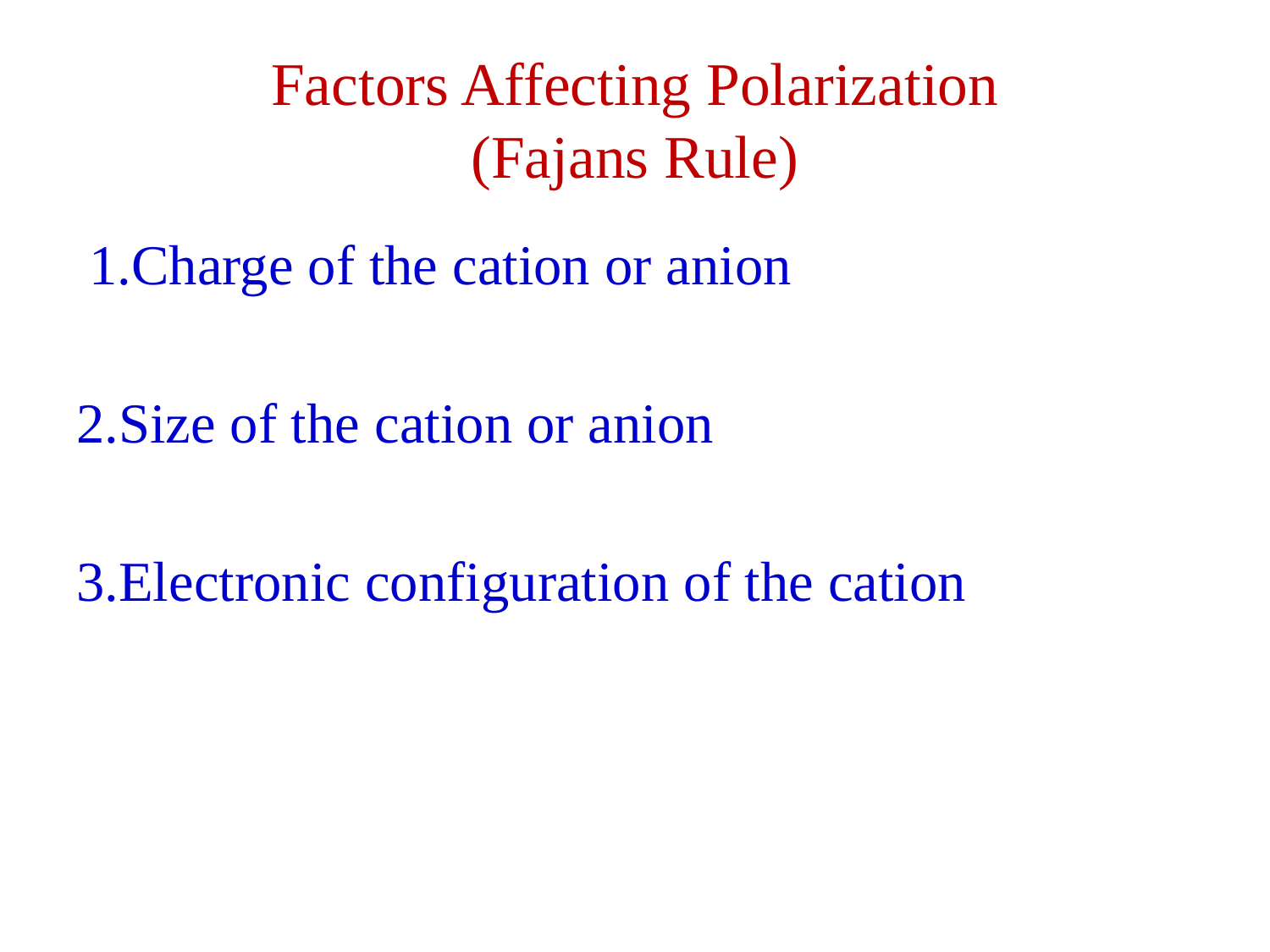

# Factors Affecting Polarization (Fajans Rule)
 1.Charge of the cation or anion

2.Size of the cation or anion

3.Electronic configuration of the cation